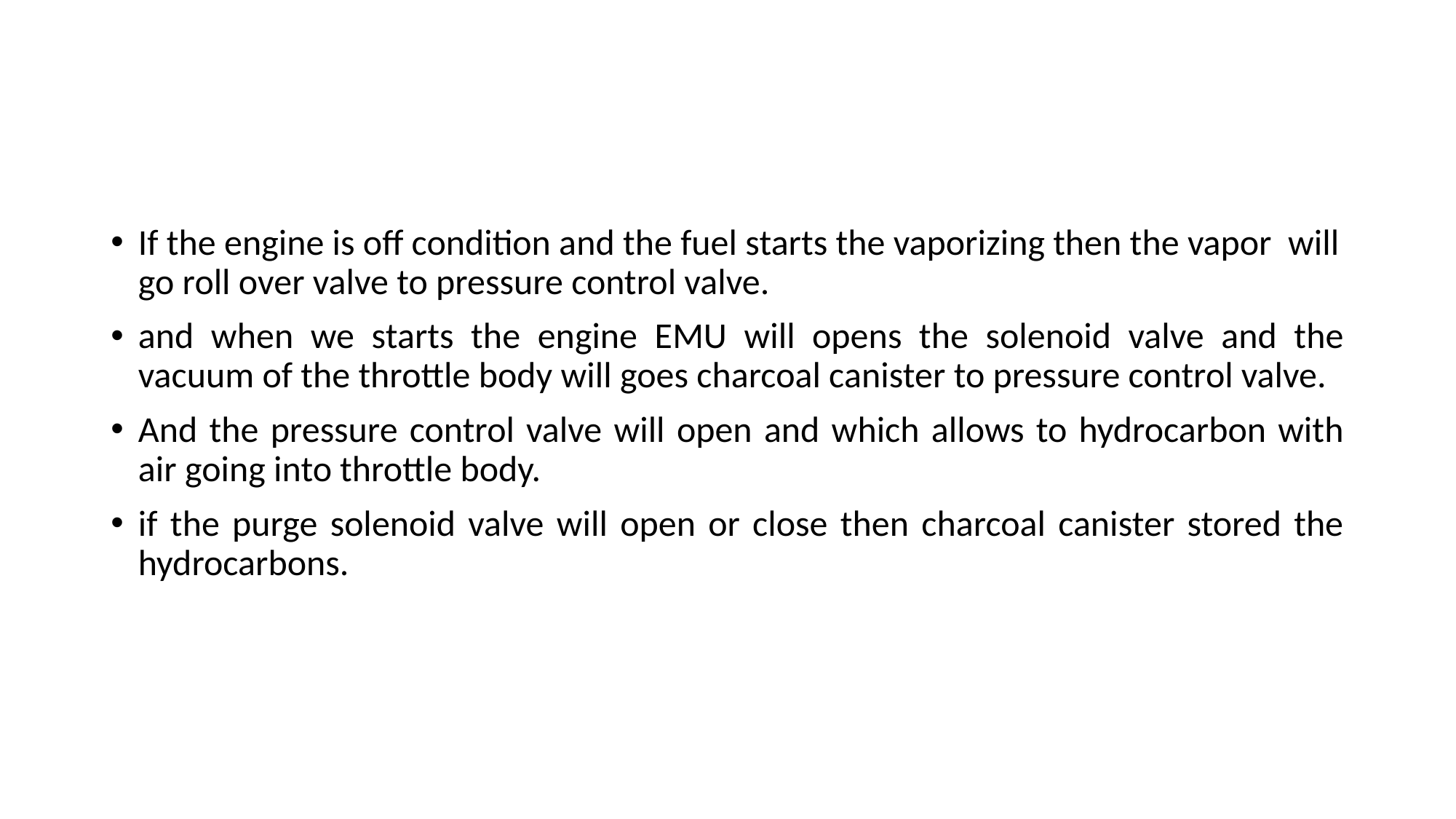

If the engine is off condition and the fuel starts the vaporizing then the vapor  will go roll over valve to pressure control valve.
and when we starts the engine EMU will opens the solenoid valve and the vacuum of the throttle body will goes charcoal canister to pressure control valve.
And the pressure control valve will open and which allows to hydrocarbon with air going into throttle body.
if the purge solenoid valve will open or close then charcoal canister stored the hydrocarbons.